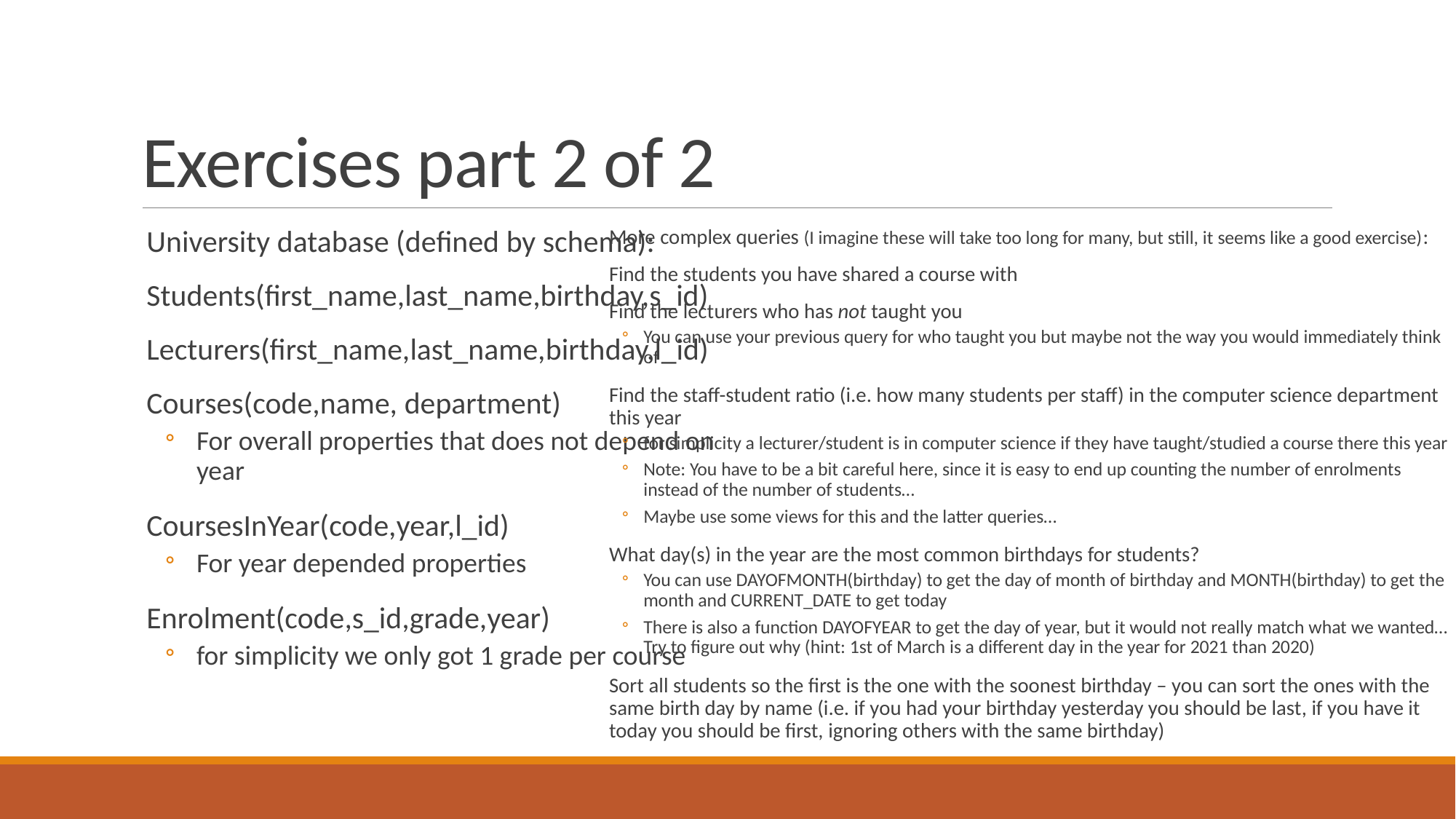

# Exercises part 2 of 2
University database (defined by schema):
Students(first_name,last_name,birthday,s_id)
Lecturers(first_name,last_name,birthday,l_id)
Courses(code,name, department)
For overall properties that does not depend on year
CoursesInYear(code,year,l_id)
For year depended properties
Enrolment(code,s_id,grade,year)
for simplicity we only got 1 grade per course

More complex queries (I imagine these will take too long for many, but still, it seems like a good exercise):
Find the students you have shared a course with
Find the lecturers who has not taught you
You can use your previous query for who taught you but maybe not the way you would immediately think of
Find the staff-student ratio (i.e. how many students per staff) in the computer science department this year
for simplicity a lecturer/student is in computer science if they have taught/studied a course there this year
Note: You have to be a bit careful here, since it is easy to end up counting the number of enrolments instead of the number of students…
Maybe use some views for this and the latter queries…
What day(s) in the year are the most common birthdays for students?
You can use DAYOFMONTH(birthday) to get the day of month of birthday and MONTH(birthday) to get the month and CURRENT_DATE to get today
There is also a function DAYOFYEAR to get the day of year, but it would not really match what we wanted… Try to figure out why (hint: 1st of March is a different day in the year for 2021 than 2020)
Sort all students so the first is the one with the soonest birthday – you can sort the ones with the same birth day by name (i.e. if you had your birthday yesterday you should be last, if you have it today you should be first, ignoring others with the same birthday)